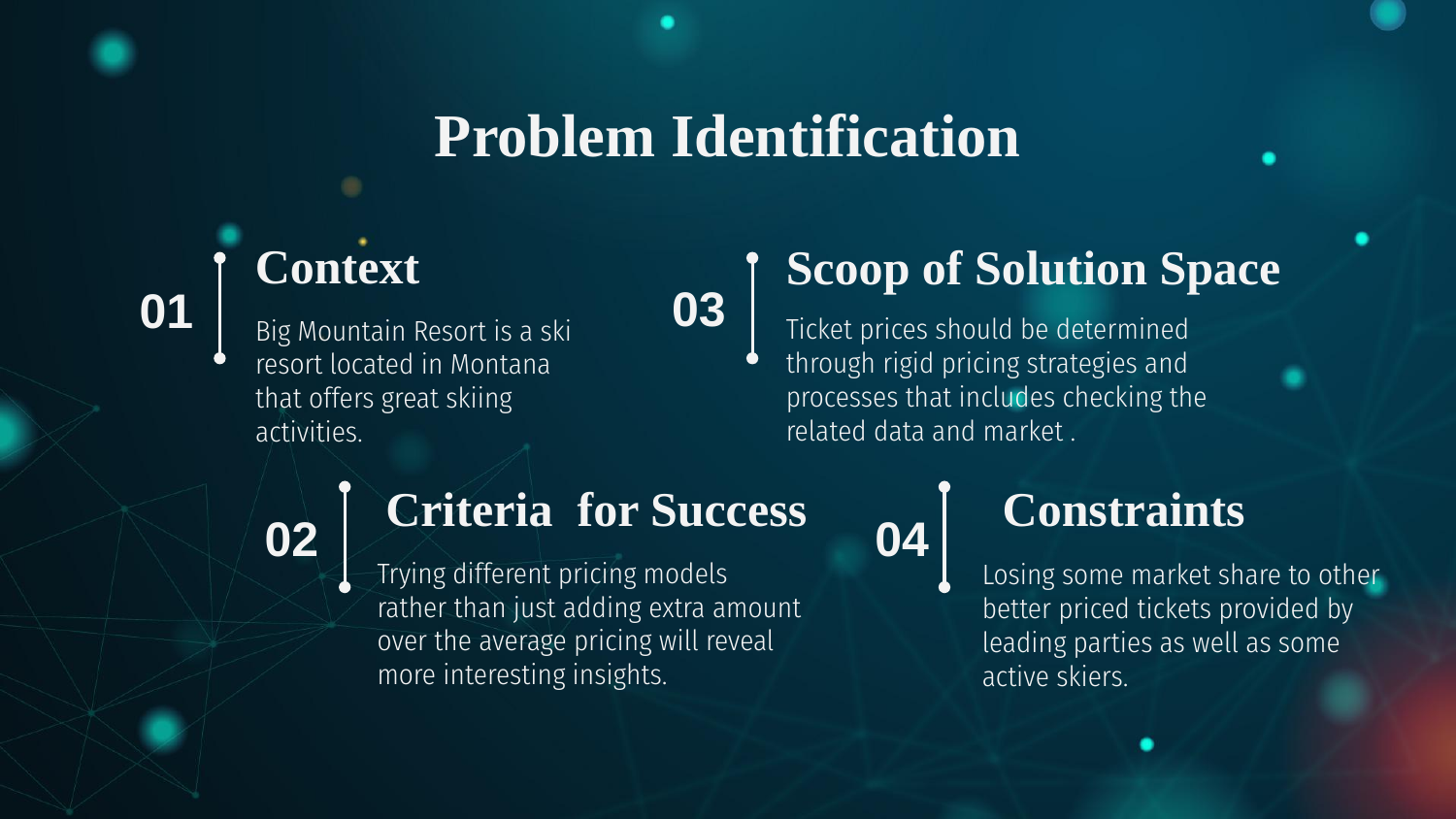

Problem Identification
# Context
Scoop of Solution Space
03
01
Ticket prices should be determined through rigid pricing strategies and processes that includes checking the related data and market .

Big Mountain Resort is a ski resort located in Montana that offers great skiing activities.
Criteria  for Success
Constraints
02
04
Trying different pricing models rather than just adding extra amount over the average pricing will reveal more interesting insights.
Losing some market share to other better priced tickets provided by leading parties as well as some active skiers.